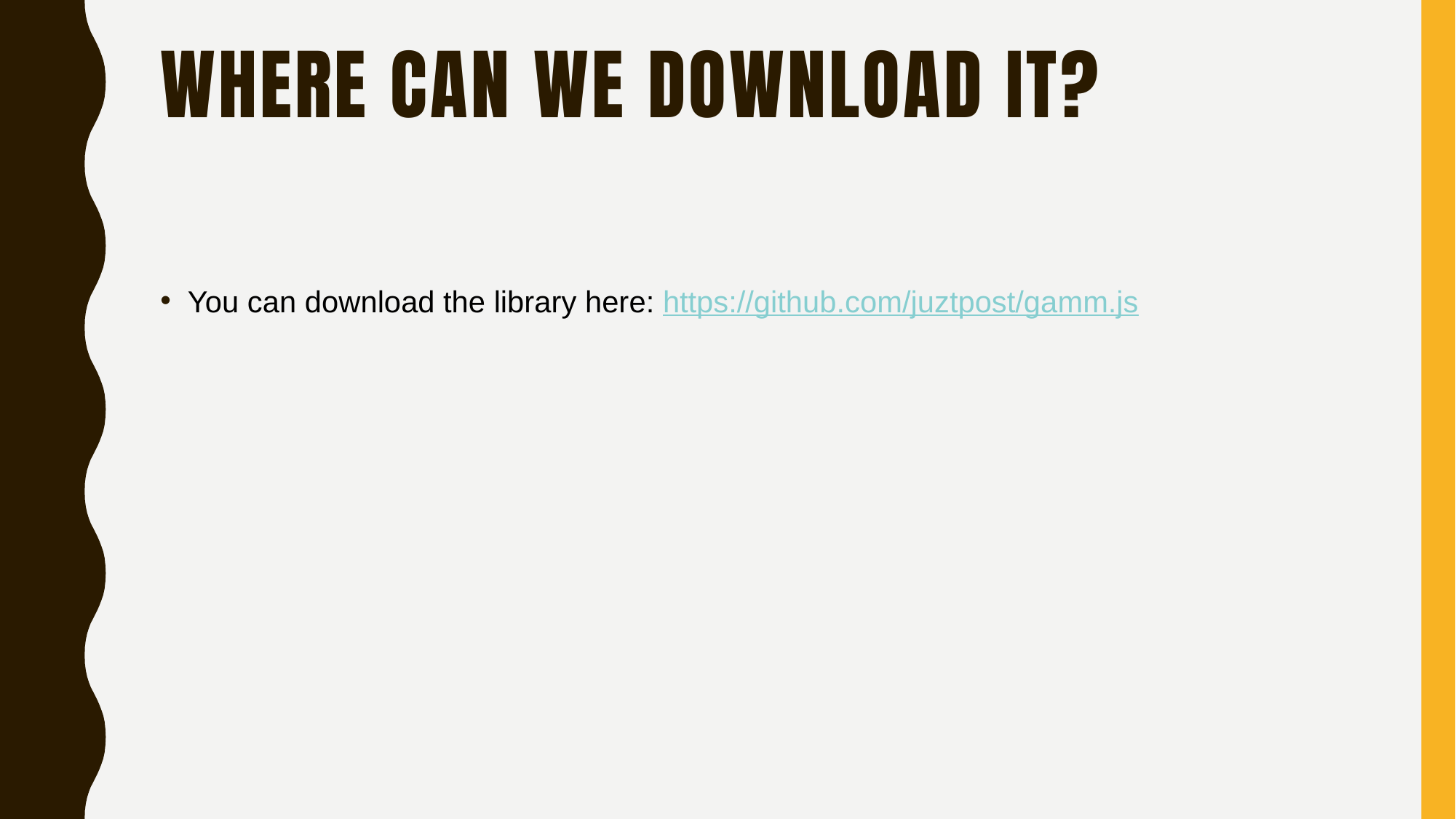

# Where Can we download it?
You can download the library here: https://github.com/juztpost/gamm.js